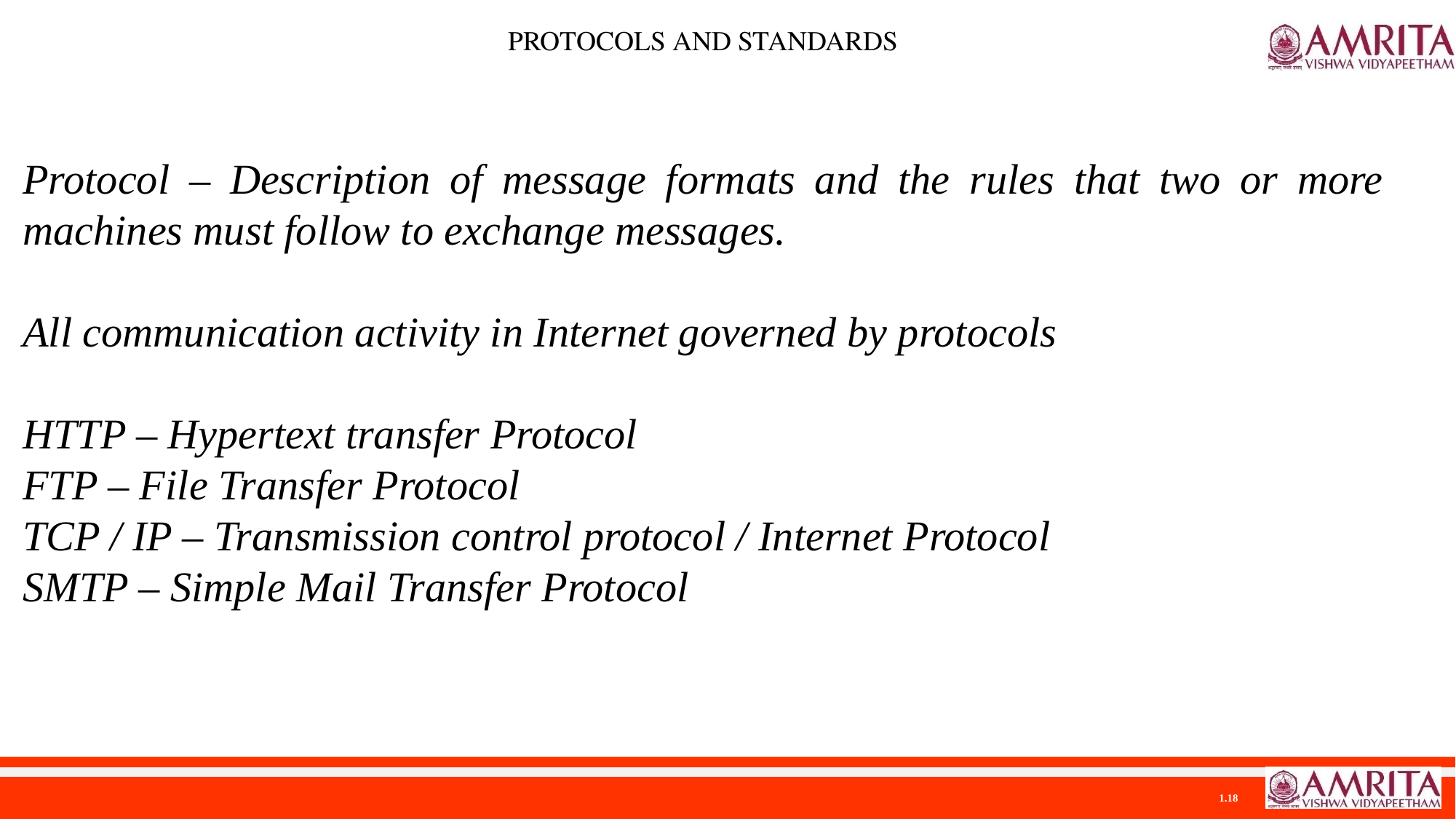

PROTOCOLS AND STANDARDS
Protocol – Description of message formats and the rules that two or more machines must follow to exchange messages.

All communication activity in Internet governed by protocols

HTTP – Hypertext transfer Protocol
FTP – File Transfer Protocol
TCP / IP – Transmission control protocol / Internet Protocol
SMTP – Simple Mail Transfer Protocol

1.18